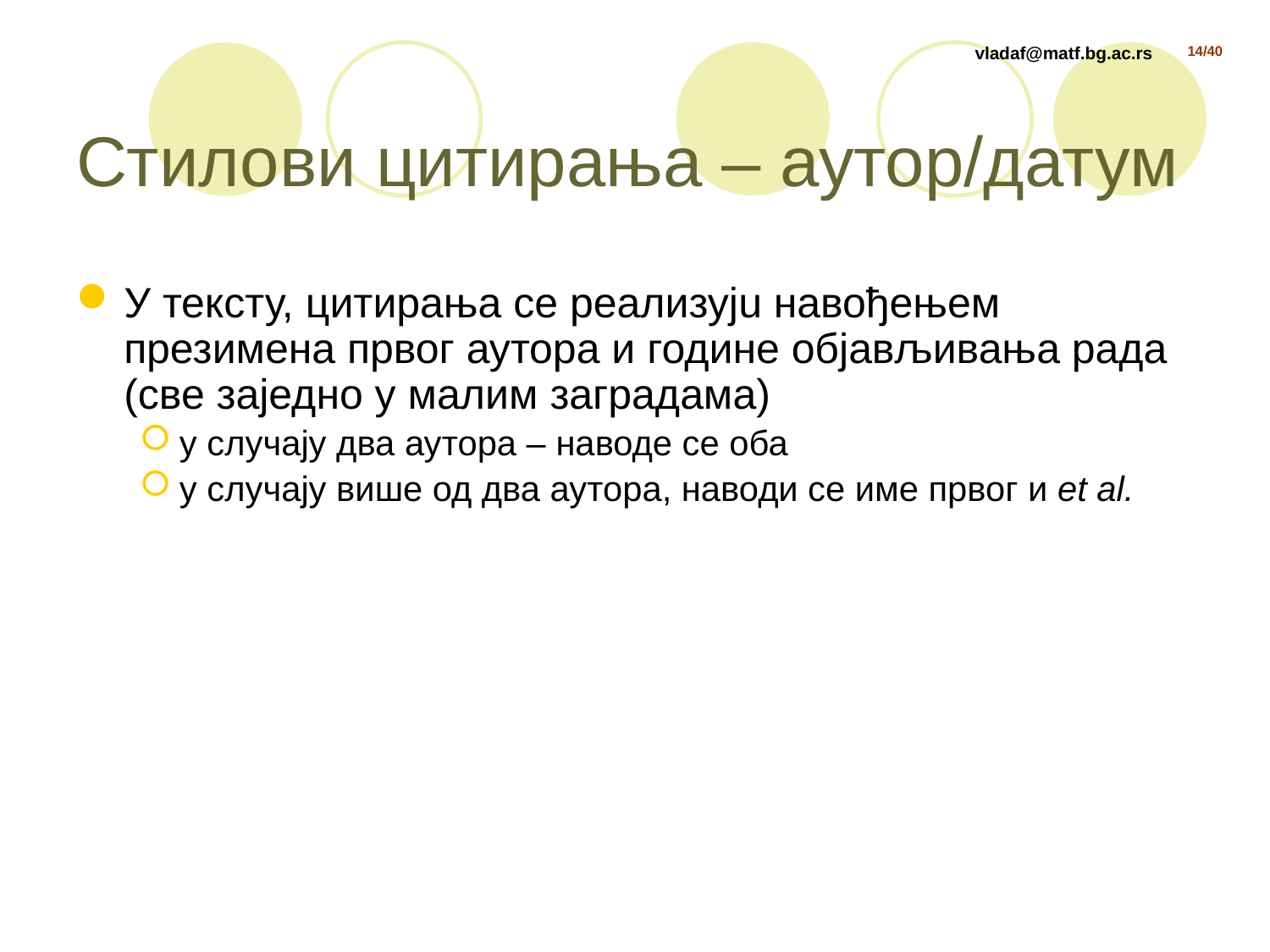

# Стилови цитирања – аутор/датум
У тексту, цитирања се реализујu навођењем презимена првог аутора и године објављивања рада (све заједно у малим заградама)
у случају два аутора – наводе се оба
у случају више од два аутора, наводи се име првог и et al.